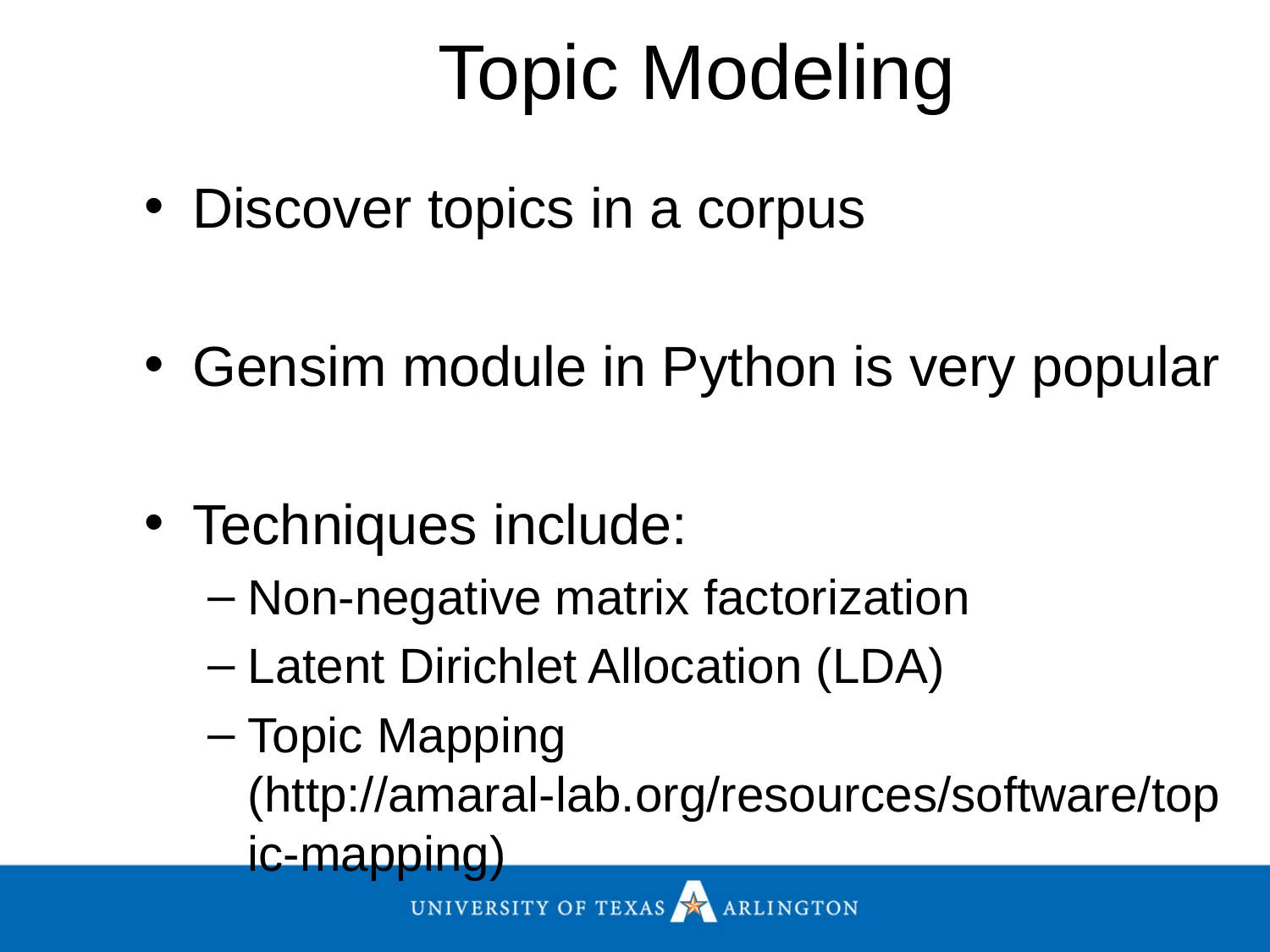

# Topic Modeling
Discover topics in a corpus

Gensim module in Python is very popular

Techniques include:
Non-negative matrix factorization
Latent Dirichlet Allocation (LDA)
Topic Mapping (http://amaral-lab.org/resources/software/topic-mapping)